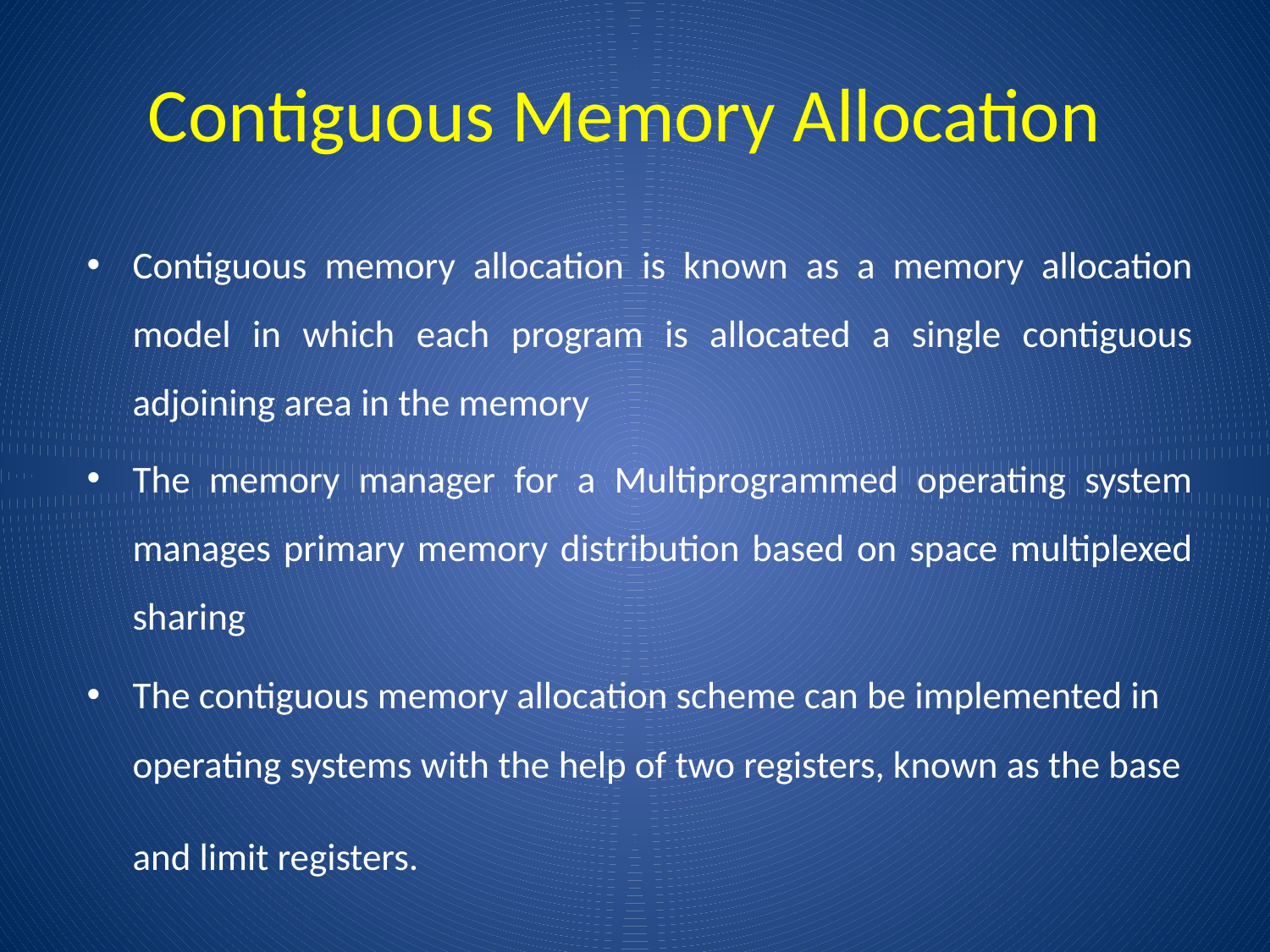

# Contiguous Memory Allocation
Contiguous memory allocation is known as a memory allocation model in which each program is allocated a single contiguous adjoining area in the memory
The memory manager for a Multiprogrammed operating system manages primary memory distribution based on space multiplexed sharing
The contiguous memory allocation scheme can be implemented in operating systems with the help of two registers, known as the base and limit registers.